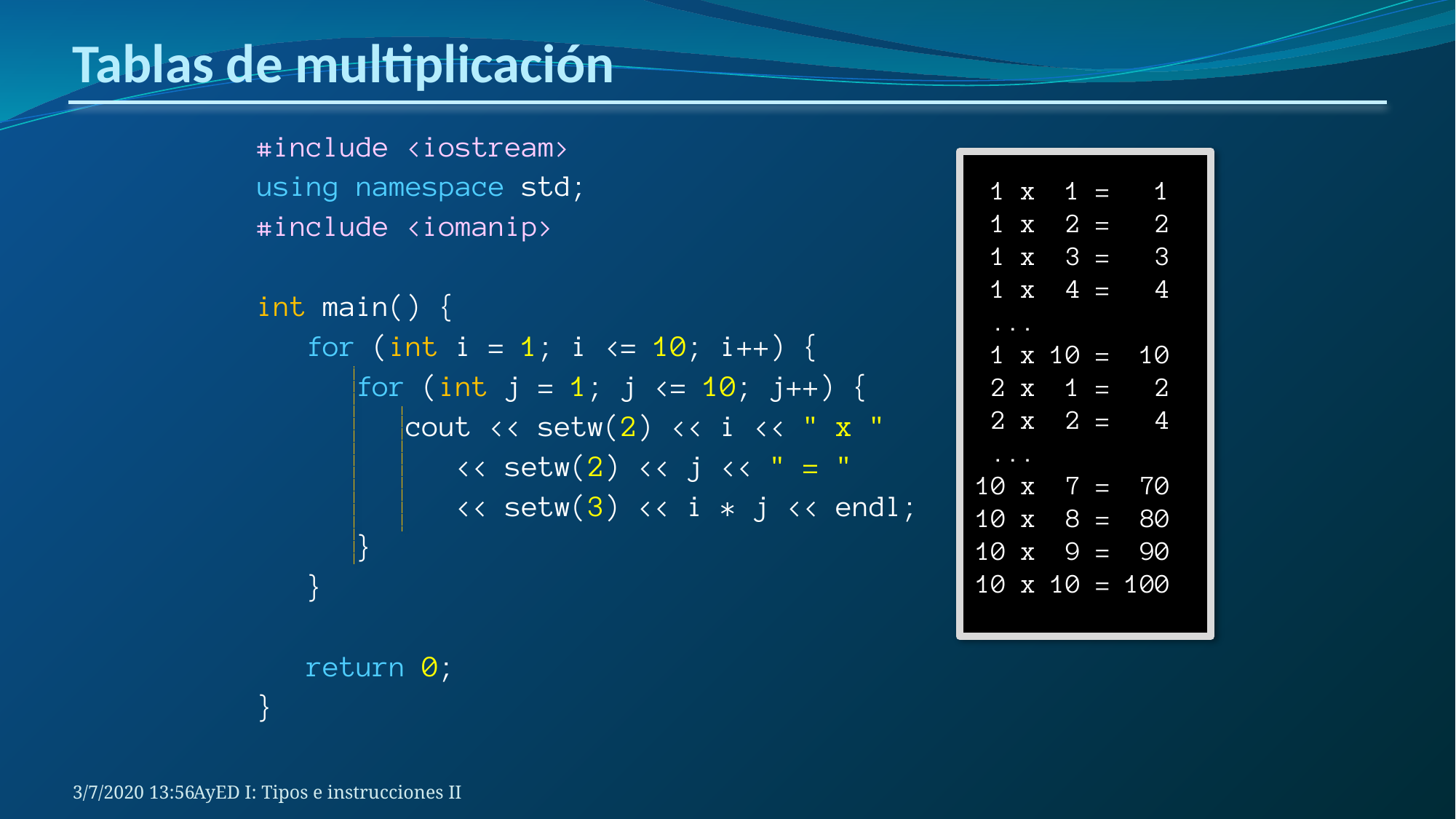

# Tablas de multiplicación
#include <iostream>
using namespace std;
#include <iomanip>

int main() {
   for (int i = 1; i <= 10; i++) {
      for (int j = 1; j <= 10; j++) {
         cout << setw(2) << i << " x "
            << setw(2) << j << " = "
            << setw(3) << i * j << endl;
      }
   }

   return 0;
}

 1 x  1 =   1
 1 x  2 =   2
 1 x  3 =   3
 1 x  4 =   4
 ...
 1 x 10 =  10
 2 x  1 =   2
 2 x  2 =   4
 ...
10 x  7 =  70
10 x  8 =  80
10 x  9 =  90
10 x 10 = 100
3/7/2020 13:56
AyED I: Tipos e instrucciones II